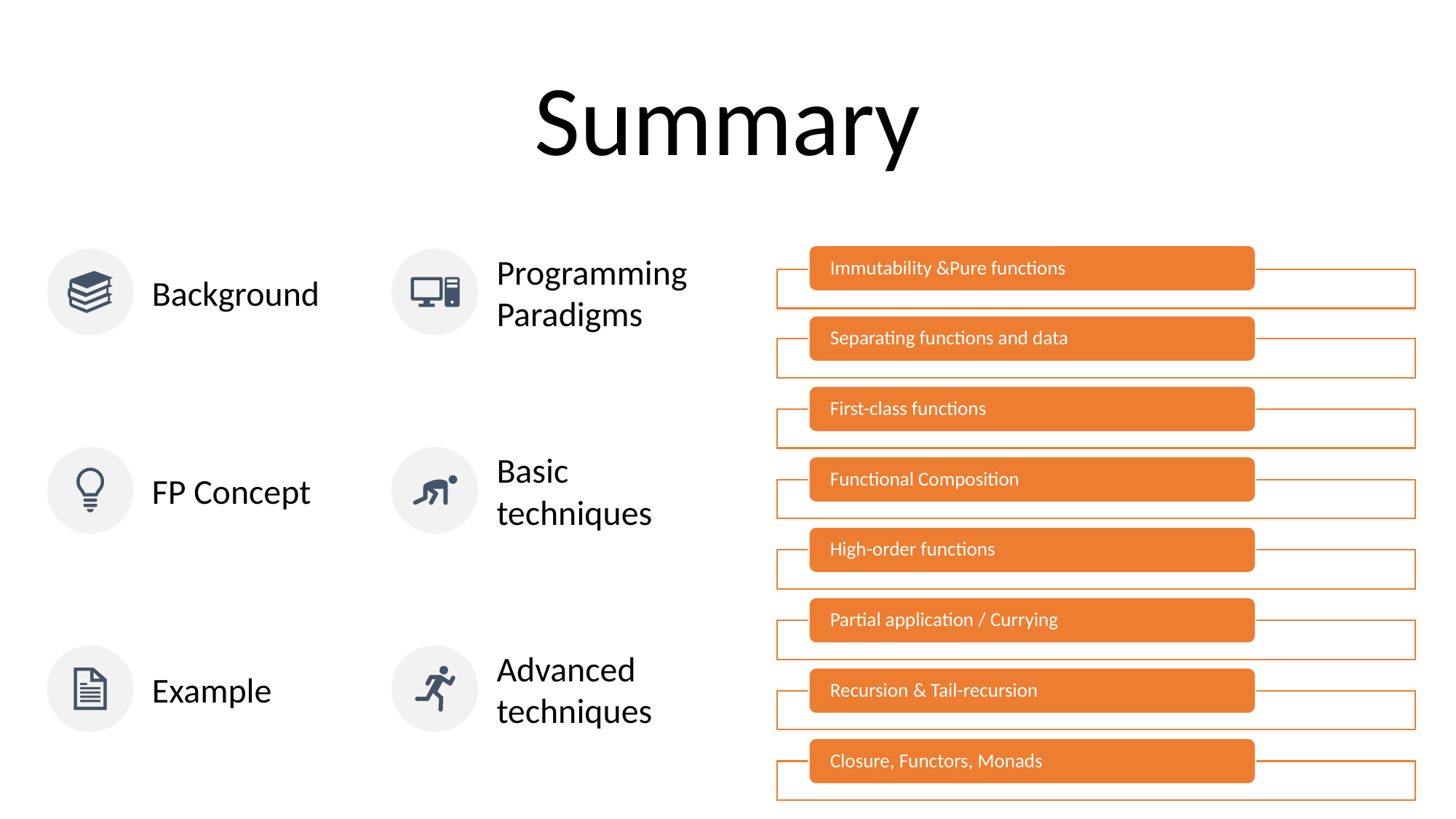

# Summary
Background
Programming Paradigms
FP Concept
Basic techniques
Example
Advanced techniques
Immutability &Pure functions
Separating functions and data
First-class functions
Functional Composition
High-order functions
Partial application / Currying
Recursion & Tail-recursion
Closure, Functors, Monads